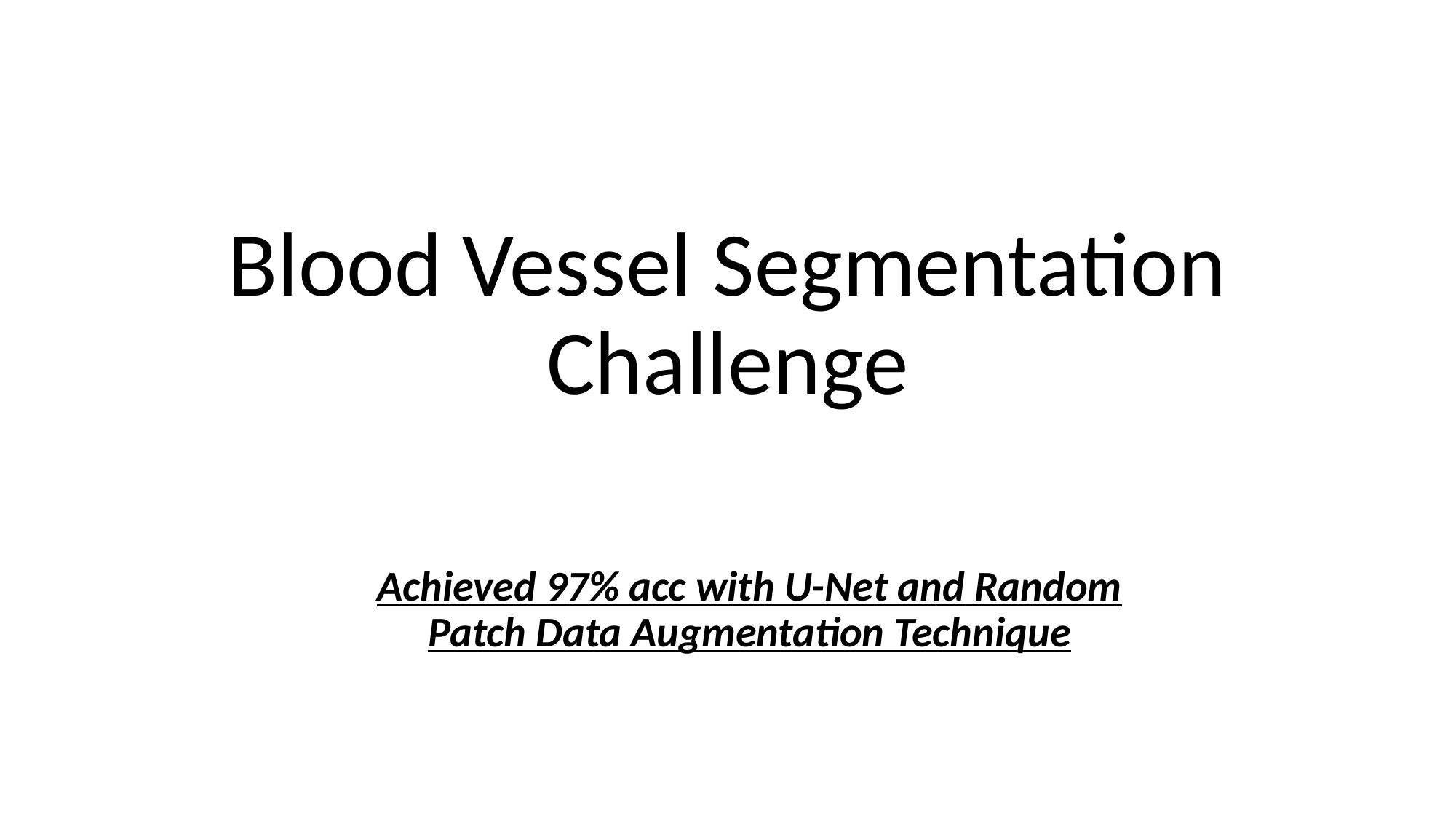

# Blood Vessel Segmentation Challenge
Achieved 97% acc with U-Net and Random Patch Data Augmentation Technique